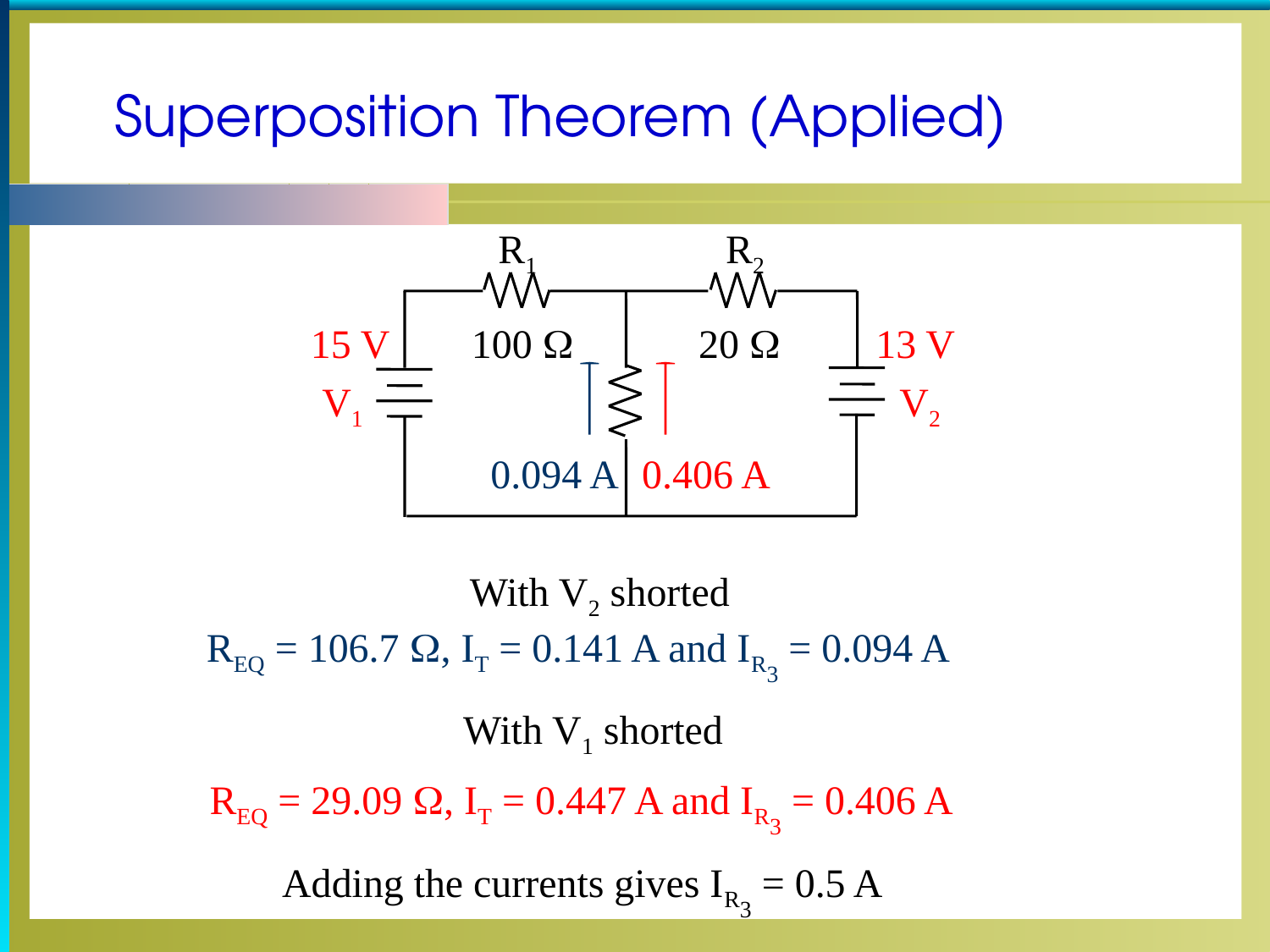

Superposition Theorem (Applied)

R1
R2

15 V
100 Ω
20 Ω
13 V

V1

V2

0.094 A
0.406 A

With V2 shorted
REQ = 106.7 Ω, IT = 0.141 A and IR3 = 0.094 A
With V1 shorted
REQ = 29.09 Ω, IT = 0.447 A and IR3 = 0.406 A
Adding the currents gives IR3 = 0.5 A